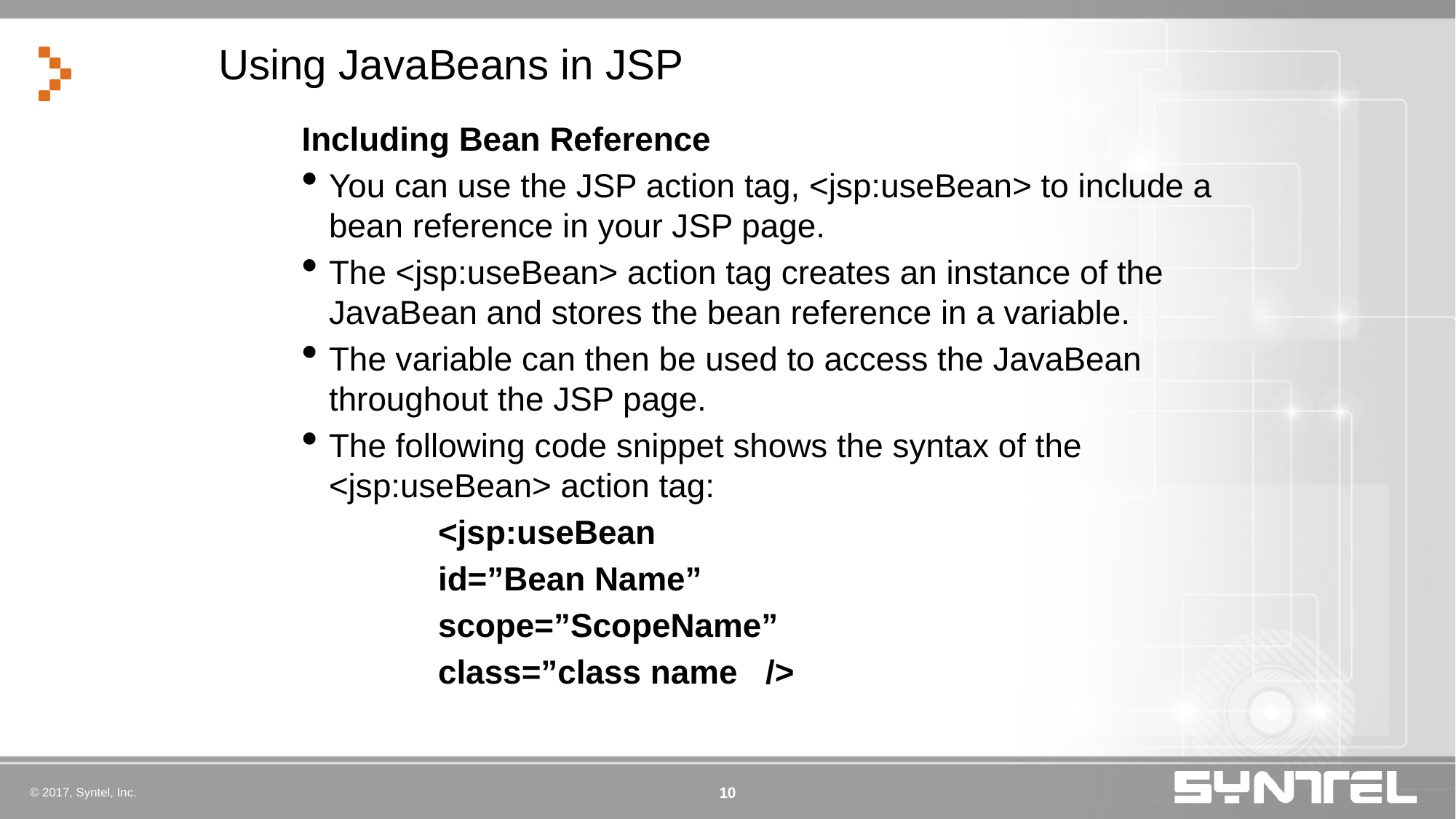

# Using JavaBeans in JSP
Including Bean Reference
You can use the JSP action tag, <jsp:useBean> to include a bean reference in your JSP page.
The <jsp:useBean> action tag creates an instance of the JavaBean and stores the bean reference in a variable.
The variable can then be used to access the JavaBean throughout the JSP page.
The following code snippet shows the syntax of the <jsp:useBean> action tag:
		<jsp:useBean
		id=”Bean Name”
		scope=”ScopeName”
		class=”class name	/>